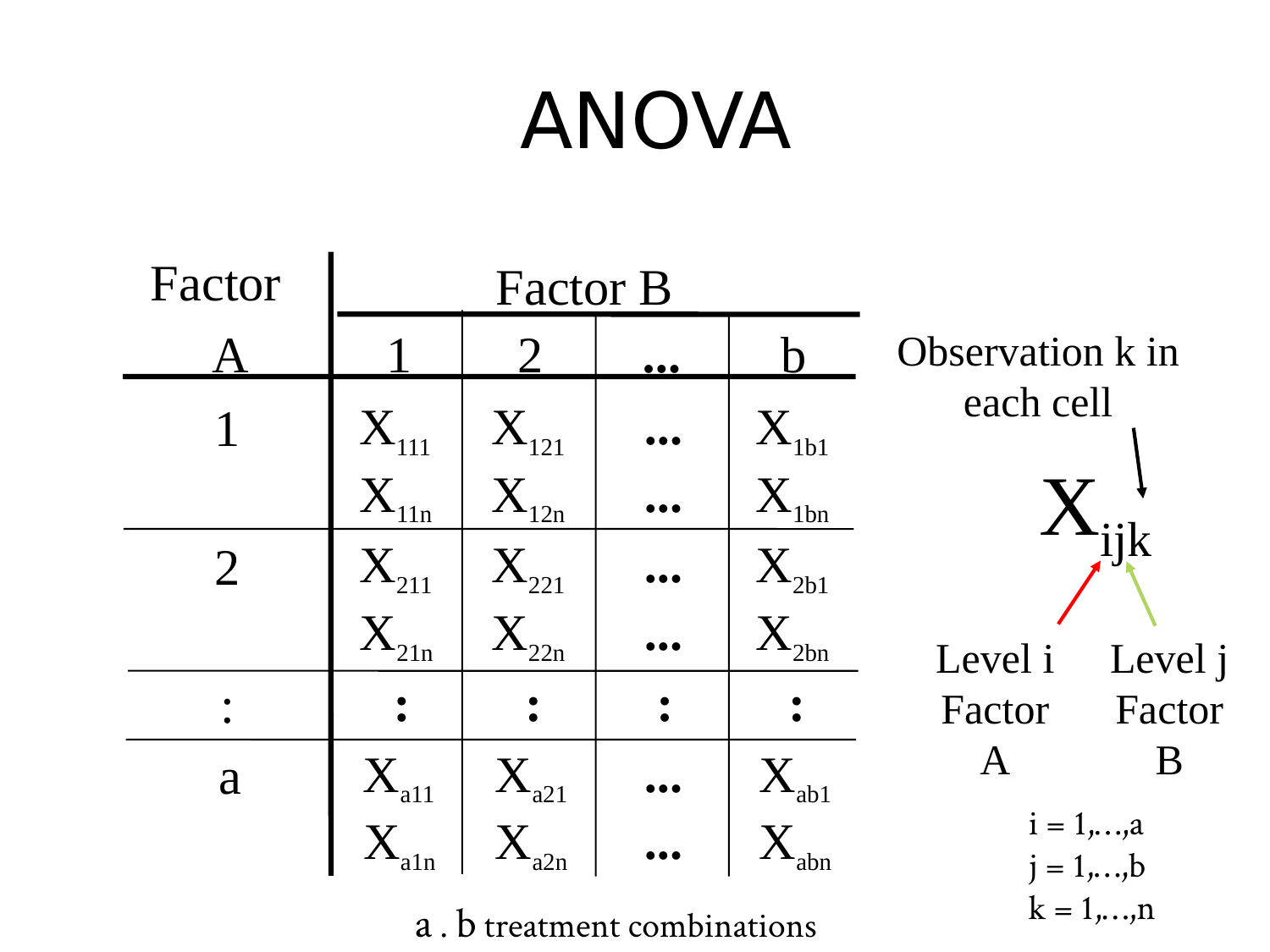

# ANOVA
Factor
Factor B

A
1
2
...
b
Observation k in each cell

X111
X121
...
X1b1
1

Xijk
X11n
X12n
...
X1bn
X211
X221
...
X2b1
2

X21n
X22n
...
X2bn
Level i Factor A
Level j Factor B
:
:
:
:
:

Xa11
Xa21
...
Xab1
a

i = 1,…,a
j = 1,…,b
k = 1,…,n
Xa1n
Xa2n
...
Xabn
a . b treatment combinations